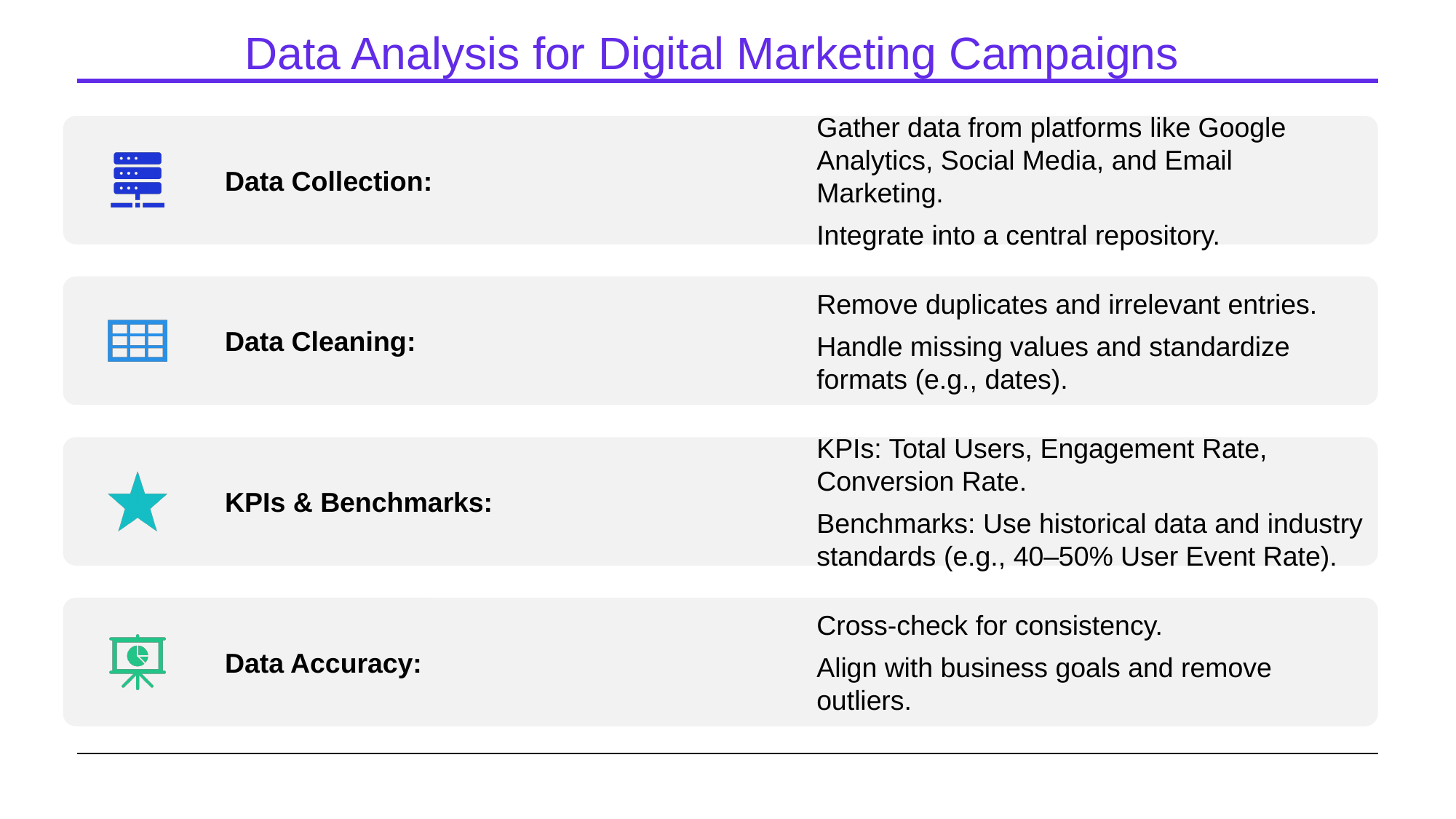

# Data Analysis for Digital Marketing Campaigns
Data Collection:
Gather data from platforms like Google Analytics, Social Media, and Email Marketing.
Integrate into a central repository.
Data Cleaning:
Remove duplicates and irrelevant entries.
Handle missing values and standardize formats (e.g., dates).
KPIs & Benchmarks:
KPIs: Total Users, Engagement Rate, Conversion Rate.
Benchmarks: Use historical data and industry standards (e.g., 40–50% User Event Rate).
Data Accuracy:
Cross-check for consistency.
Align with business goals and remove outliers.